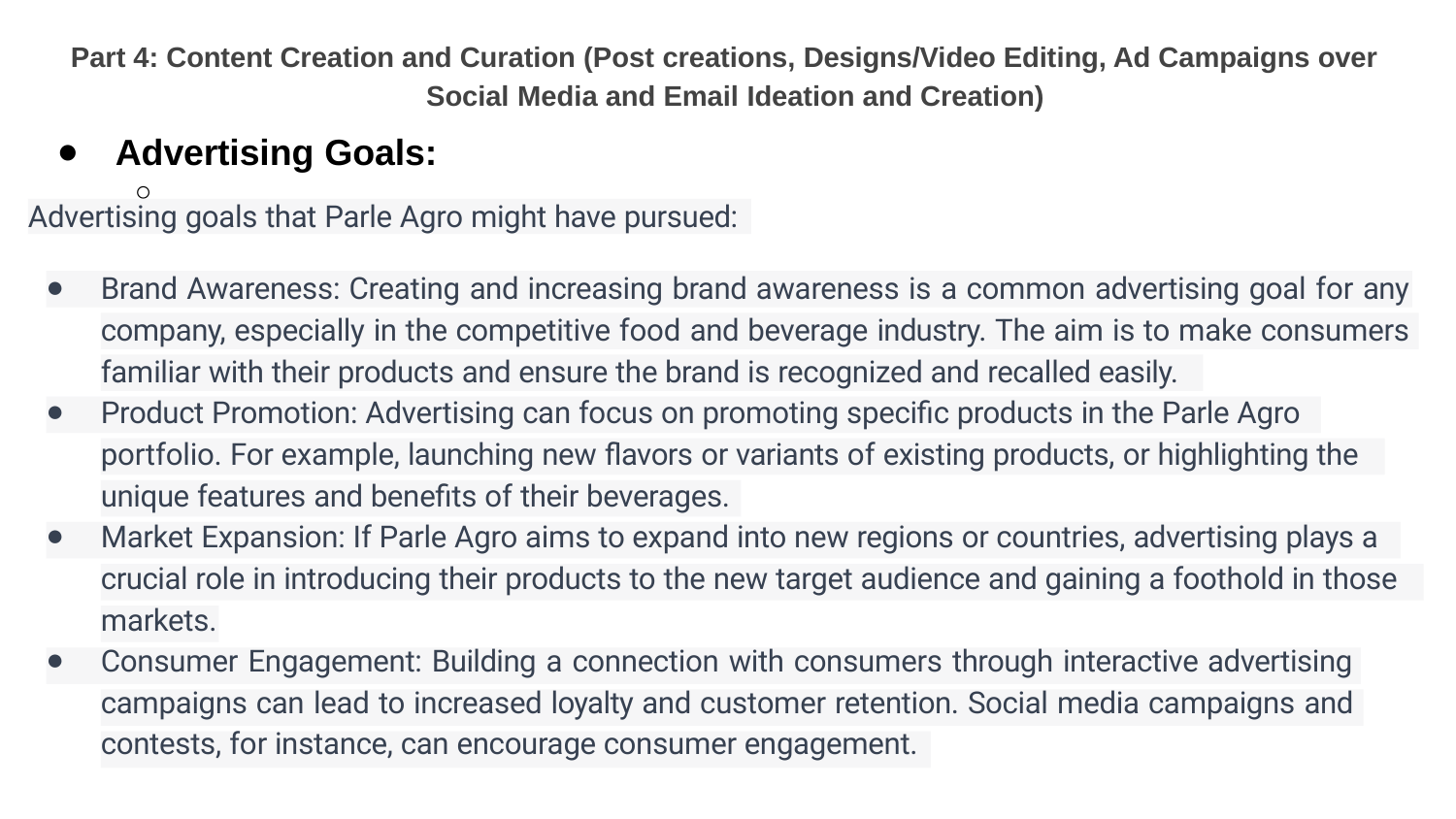

Part 4: Content Creation and Curation (Post creations, Designs/Video Editing, Ad Campaigns over  Social Media and Email Ideation and Creation)
Advertising Goals:
○
Advertising goals that Parle Agro might have pursued:
Brand Awareness: Creating and increasing brand awareness is a common advertising goal for any  company, especially in the competitive food and beverage industry. The aim is to make consumers  familiar with their products and ensure the brand is recognized and recalled easily.
Product Promotion: Advertising can focus on promoting speciﬁc products in the Parle Agro  portfolio. For example, launching new ﬂavors or variants of existing products, or highlighting the  unique features and beneﬁts of their beverages.
Market Expansion: If Parle Agro aims to expand into new regions or countries, advertising plays a  crucial role in introducing their products to the new target audience and gaining a foothold in those  markets.
Consumer Engagement: Building a connection with consumers through interactive advertising  campaigns can lead to increased loyalty and customer retention. Social media campaigns and  contests, for instance, can encourage consumer engagement.